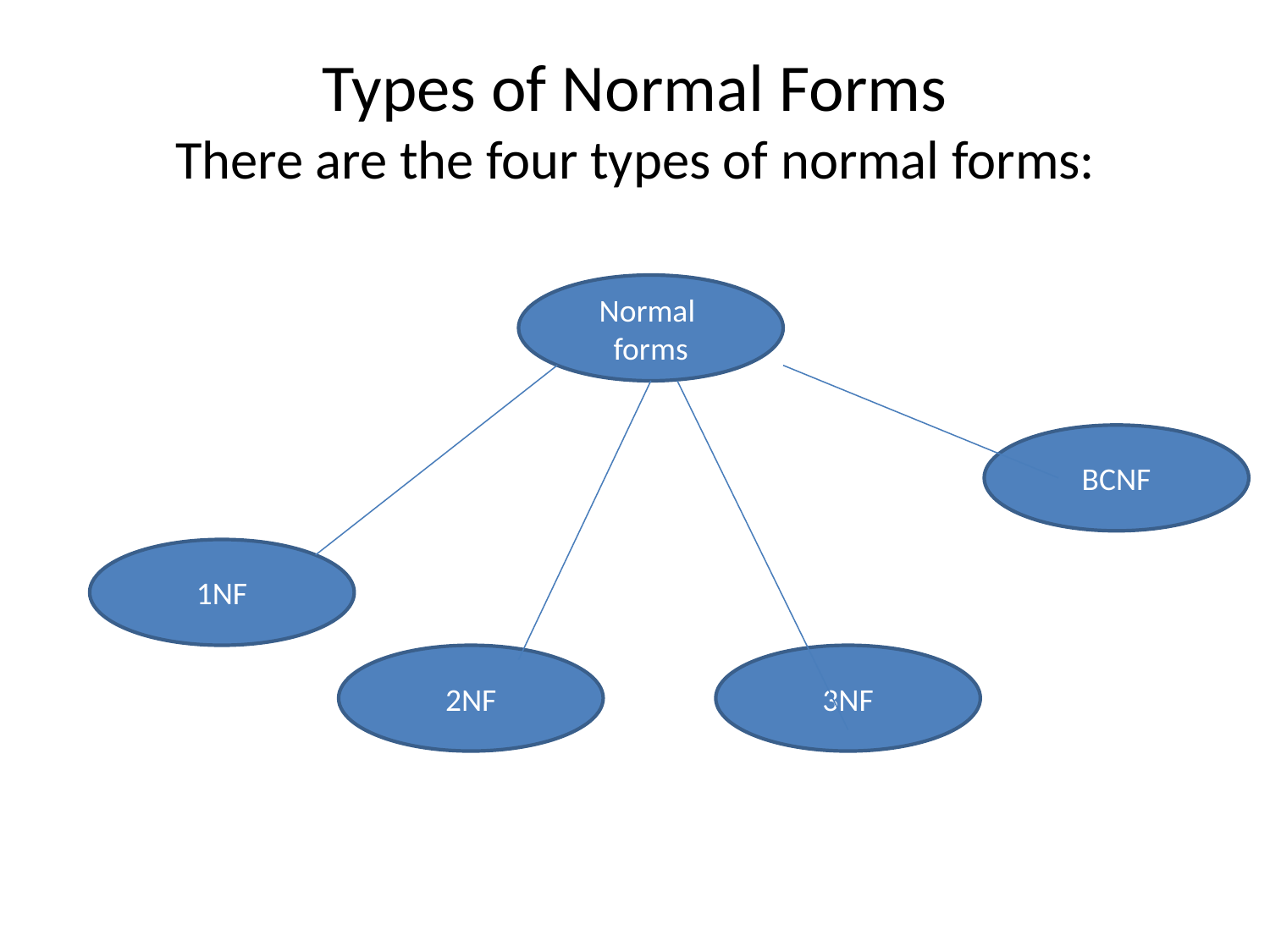

# Types of Normal Forms There are the four types of normal forms:

Normal  forms
BCNF
1NF
2NF
3NF